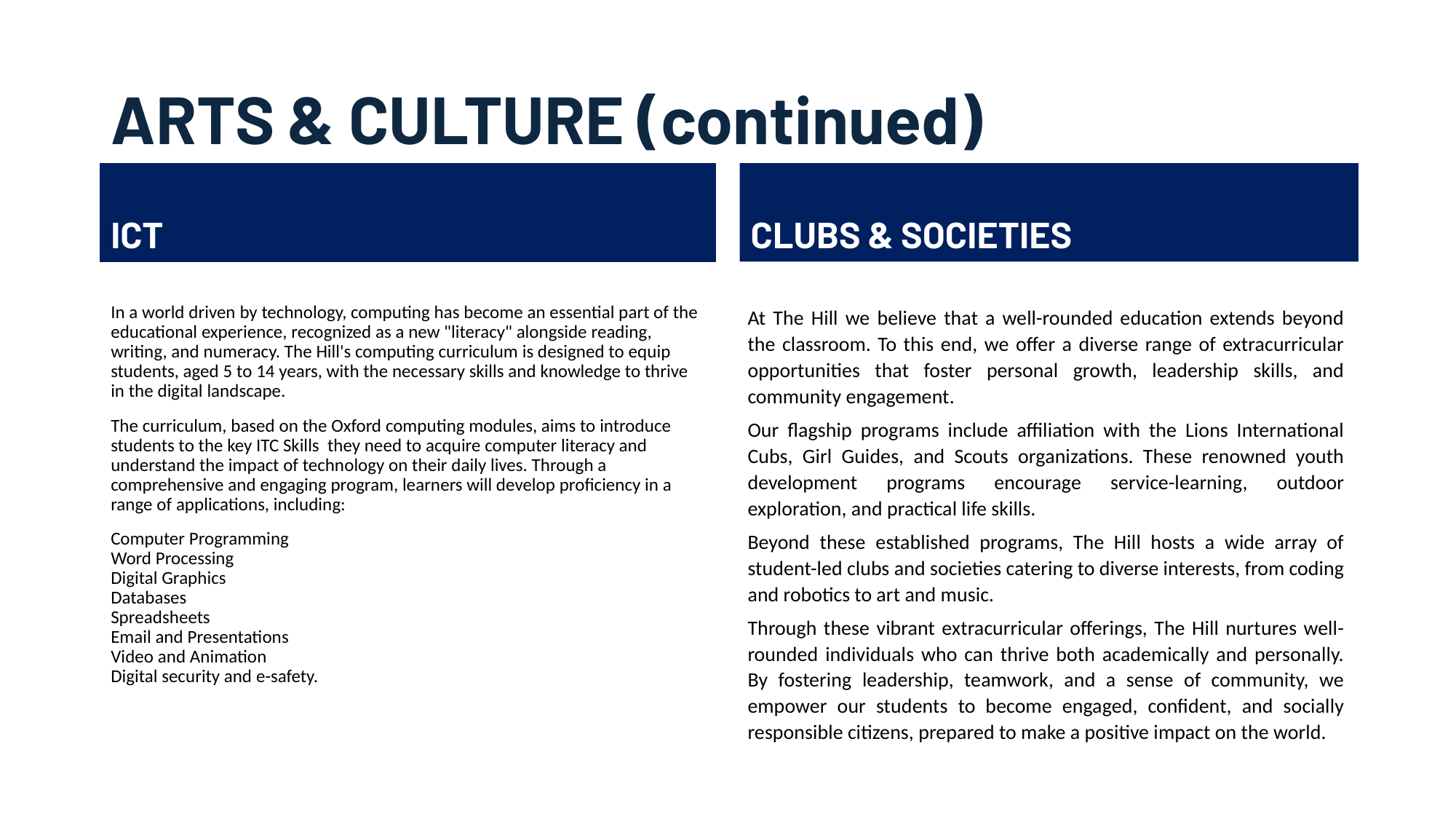

# ARTS & CULTURE (continued)
ICT
CLUBS & SOCIETIES
In a world driven by technology, computing has become an essential part of the educational experience, recognized as a new "literacy" alongside reading, writing, and numeracy. The Hill's computing curriculum is designed to equip students, aged 5 to 14 years, with the necessary skills and knowledge to thrive in the digital landscape.
The curriculum, based on the Oxford computing modules, aims to introduce students to the key ITC Skills  they need to acquire computer literacy and understand the impact of technology on their daily lives. Through a comprehensive and engaging program, learners will develop proficiency in a range of applications, including:
Computer Programming
Word Processing
Digital Graphics
Databases
Spreadsheets
Email and Presentations
Video and Animation
Digital security and e-safety.
At The Hill we believe that a well-rounded education extends beyond the classroom. To this end, we offer a diverse range of extracurricular opportunities that foster personal growth, leadership skills, and community engagement.
Our flagship programs include affiliation with the Lions International Cubs, Girl Guides, and Scouts organizations. These renowned youth development programs encourage service-learning, outdoor exploration, and practical life skills.
Beyond these established programs, The Hill hosts a wide array of student-led clubs and societies catering to diverse interests, from coding and robotics to art and music.
Through these vibrant extracurricular offerings, The Hill nurtures well-rounded individuals who can thrive both academically and personally. By fostering leadership, teamwork, and a sense of community, we empower our students to become engaged, confident, and socially responsible citizens, prepared to make a positive impact on the world.